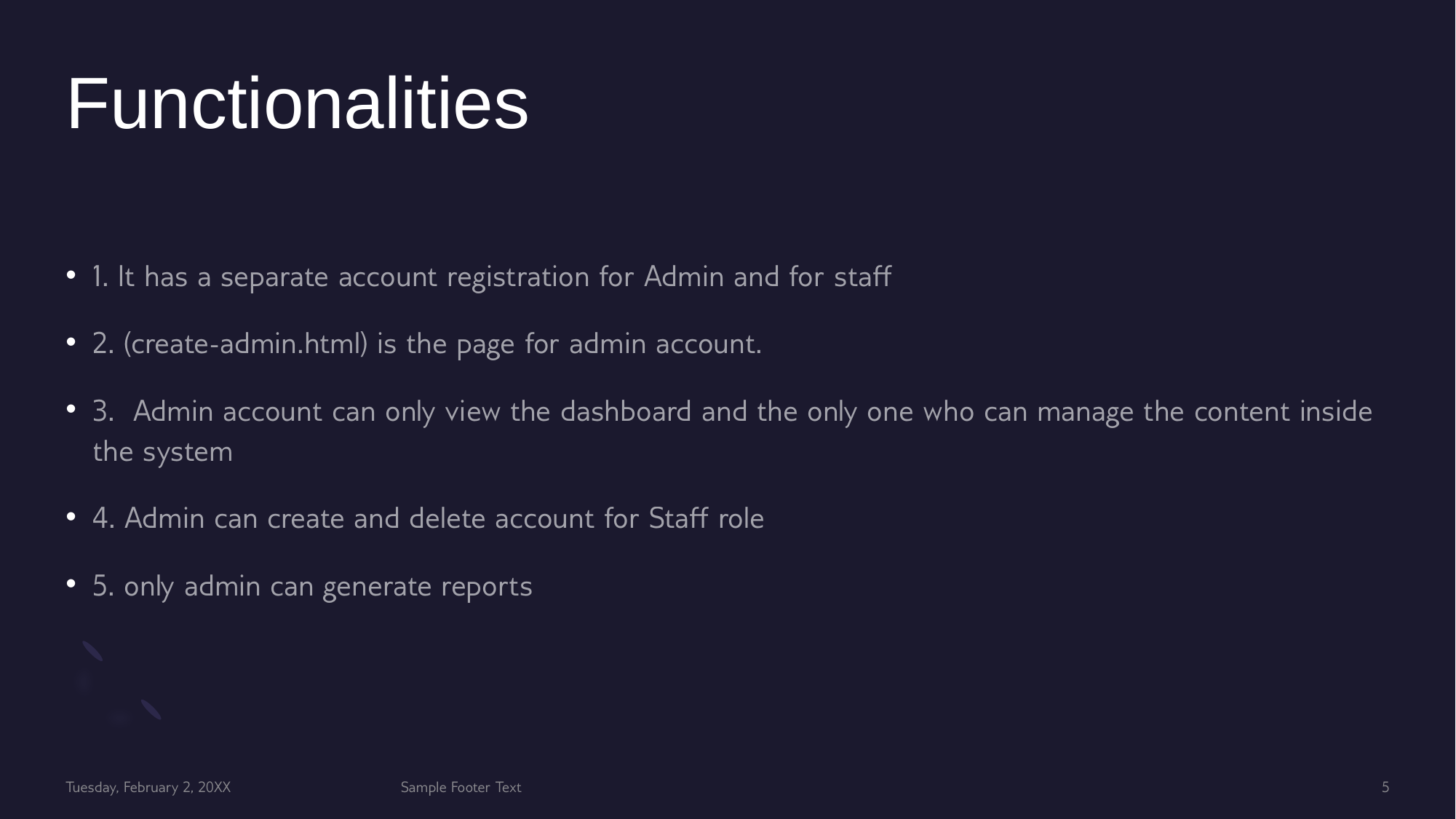

# Functionalities
1. It has a separate account registration for Admin and for staff
2. (create-admin.html) is the page for admin account.
3.  Admin account can only view the dashboard and the only one who can manage the content inside the system
4. Admin can create and delete account for Staff role
5. only admin can generate reports
Tuesday, February 2, 20XX
Sample Footer Text
5